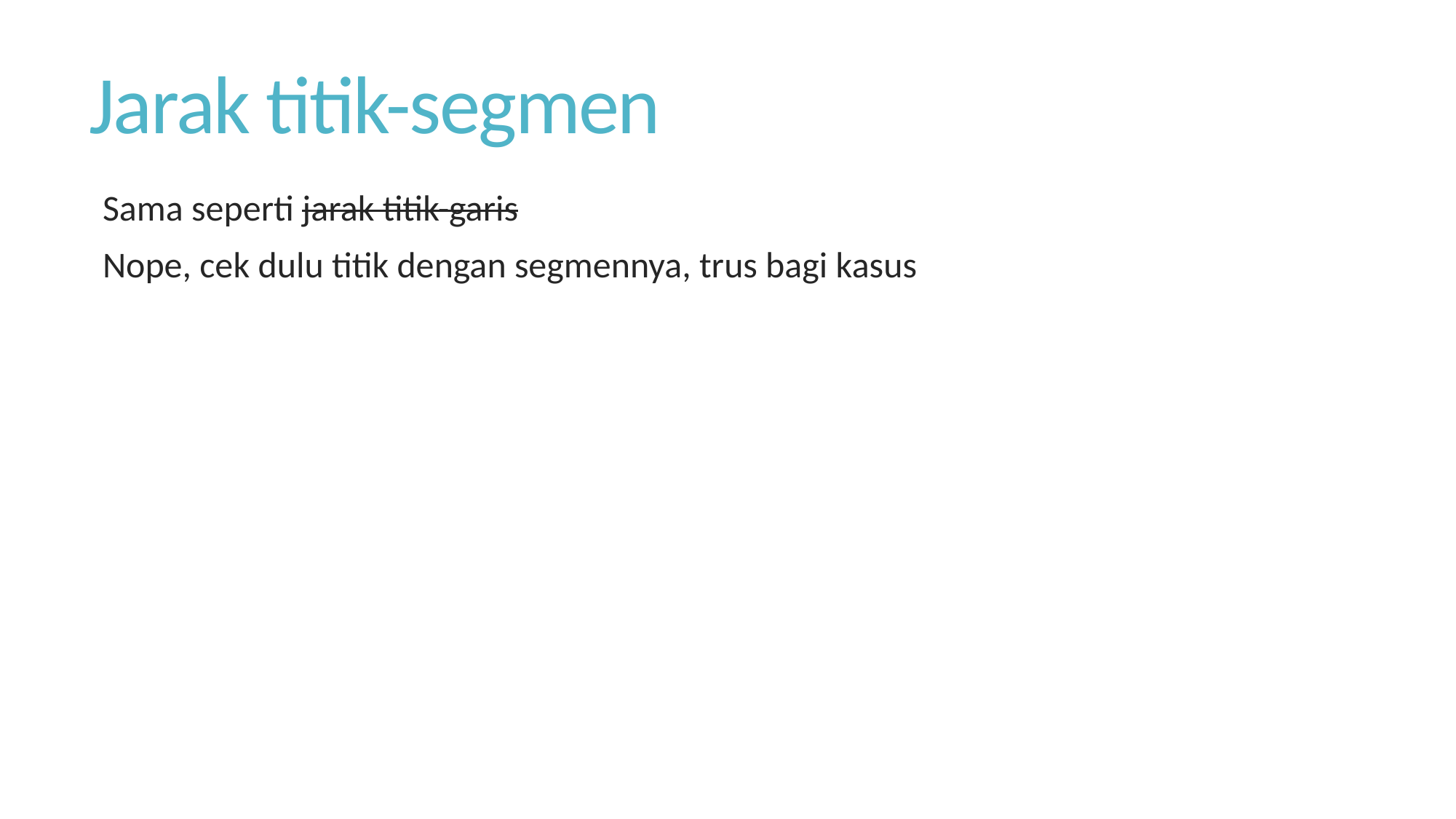

# Jarak titik-segmen
Sama seperti jarak titik-garis
Nope, cek dulu titik dengan segmennya, trus bagi kasus